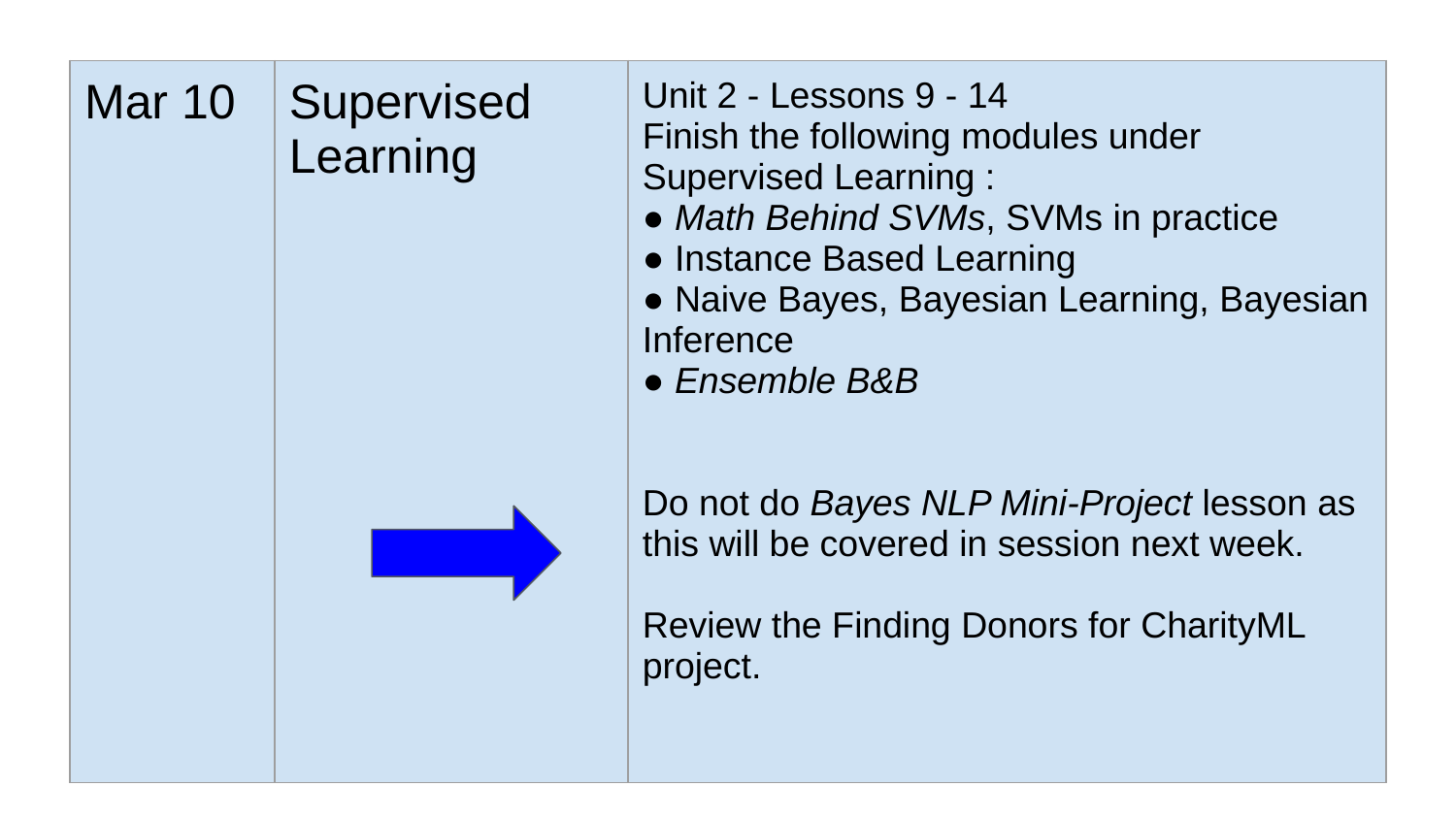

| Mar 10 | Supervised Learning | Unit 2 - Lessons 9 - 14 Finish the following modules under Supervised Learning : ● Math Behind SVMs, SVMs in practice ● Instance Based Learning ● Naive Bayes, Bayesian Learning, Bayesian Inference ● Ensemble B&B Do not do Bayes NLP Mini-Project lesson as this will be covered in session next week. Review the Finding Donors for CharityML project. |
| --- | --- | --- |